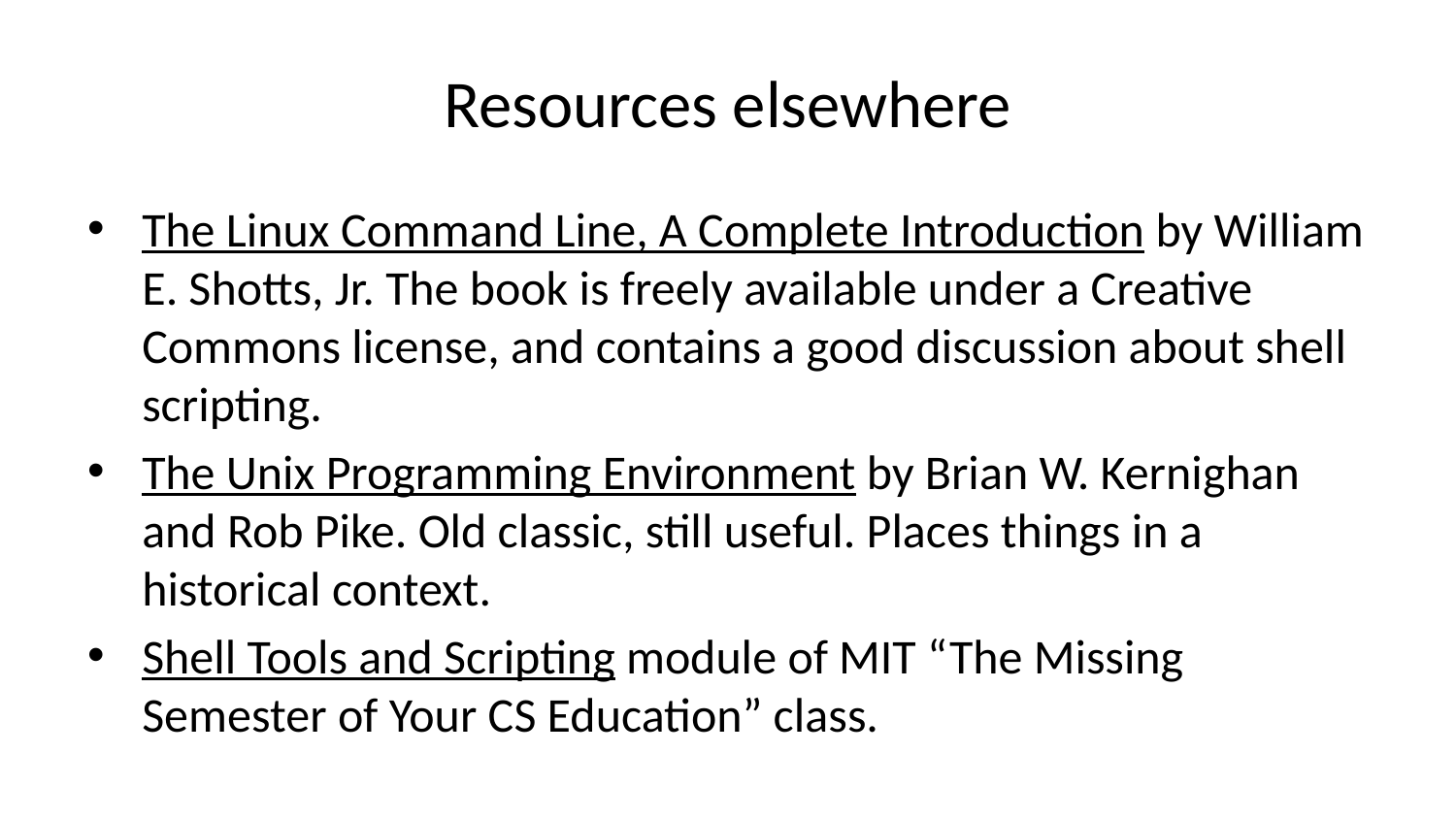

# Resources elsewhere
The Linux Command Line, A Complete Introduction by William E. Shotts, Jr. The book is freely available under a Creative Commons license, and contains a good discussion about shell scripting.
The Unix Programming Environment by Brian W. Kernighan and Rob Pike. Old classic, still useful. Places things in a historical context.
Shell Tools and Scripting module of MIT “The Missing Semester of Your CS Education” class.